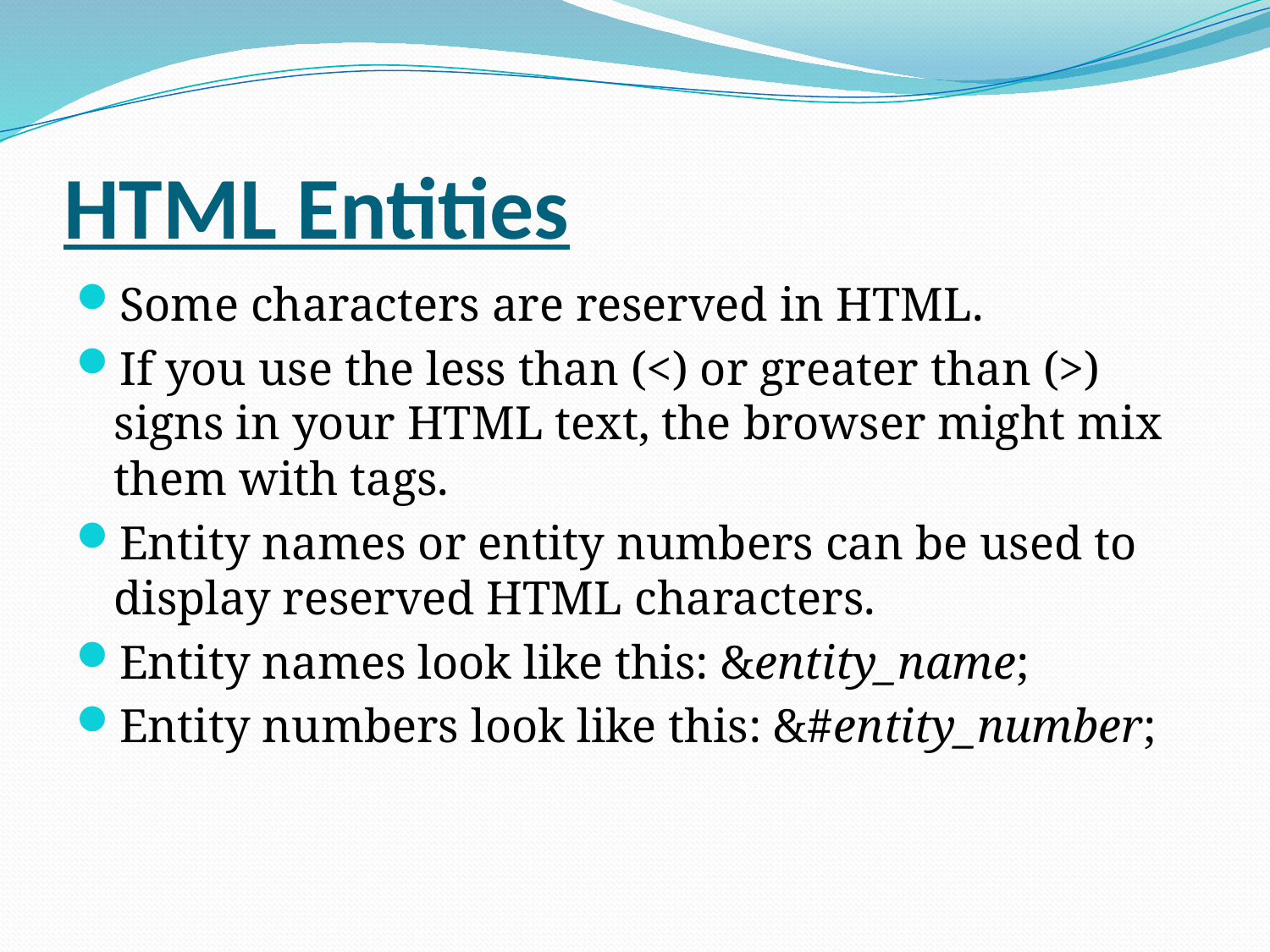

# HTML Entities
Some characters are reserved in HTML.
If you use the less than (<) or greater than (>) signs in your HTML text, the browser might mix them with tags.
Entity names or entity numbers can be used to display reserved HTML characters.
Entity names look like this: &entity_name;
Entity numbers look like this: &#entity_number;